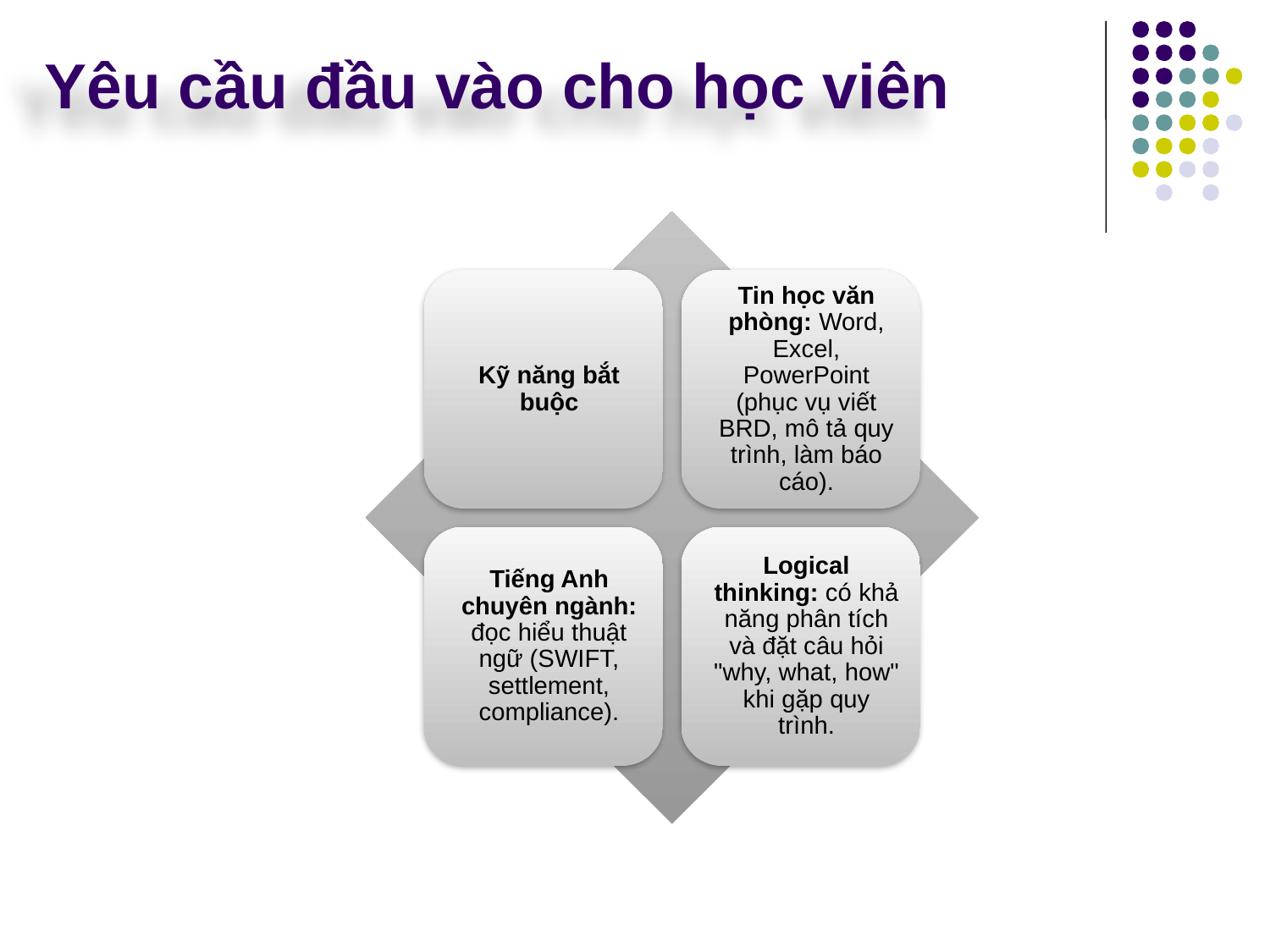

# Yêu cầu đầu vào cho học viên
Kỹ năng bắt buộc
Tin học văn phòng: Word, Excel, PowerPoint (phục vụ viết BRD, mô tả quy trình, làm báo cáo).
Tiếng Anh chuyên ngành: đọc hiểu thuật ngữ (SWIFT, settlement, compliance).
Logical thinking: có khả năng phân tích và đặt câu hỏi "why, what, how" khi gặp quy trình.